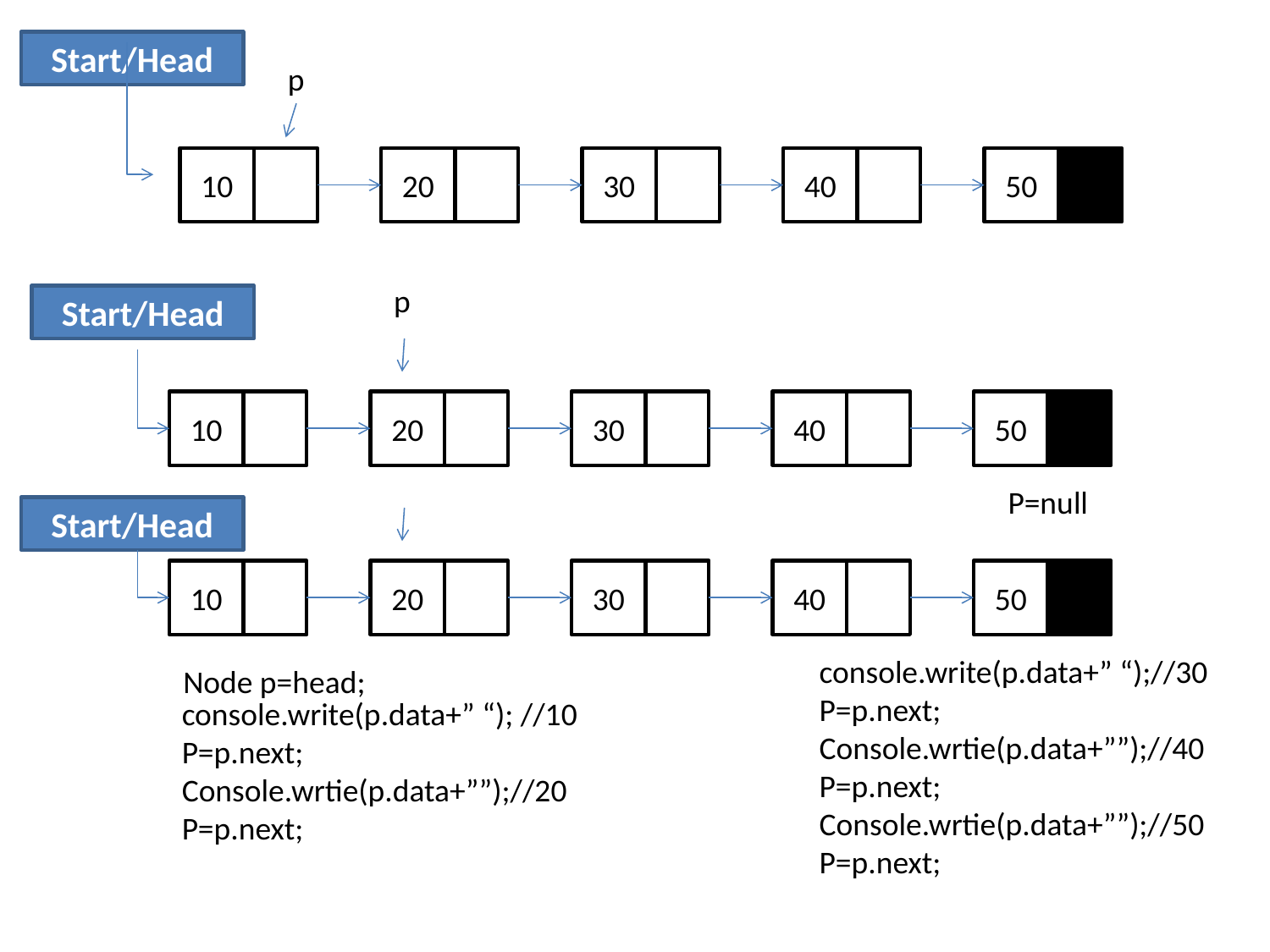

Start/Head
p
10

20

30

40

50

p
Start/Head
10

20

30

40

50

P=null
Start/Head

10

20

30

40

50

console.write(p.data+” “);//30
P=p.next;
Console.wrtie(p.data+””);//40
P=p.next;
Console.wrtie(p.data+””);//50
P=p.next;

Node p=head;
console.write(p.data+” “); //10
P=p.next;
Console.wrtie(p.data+””);//20
P=p.next;